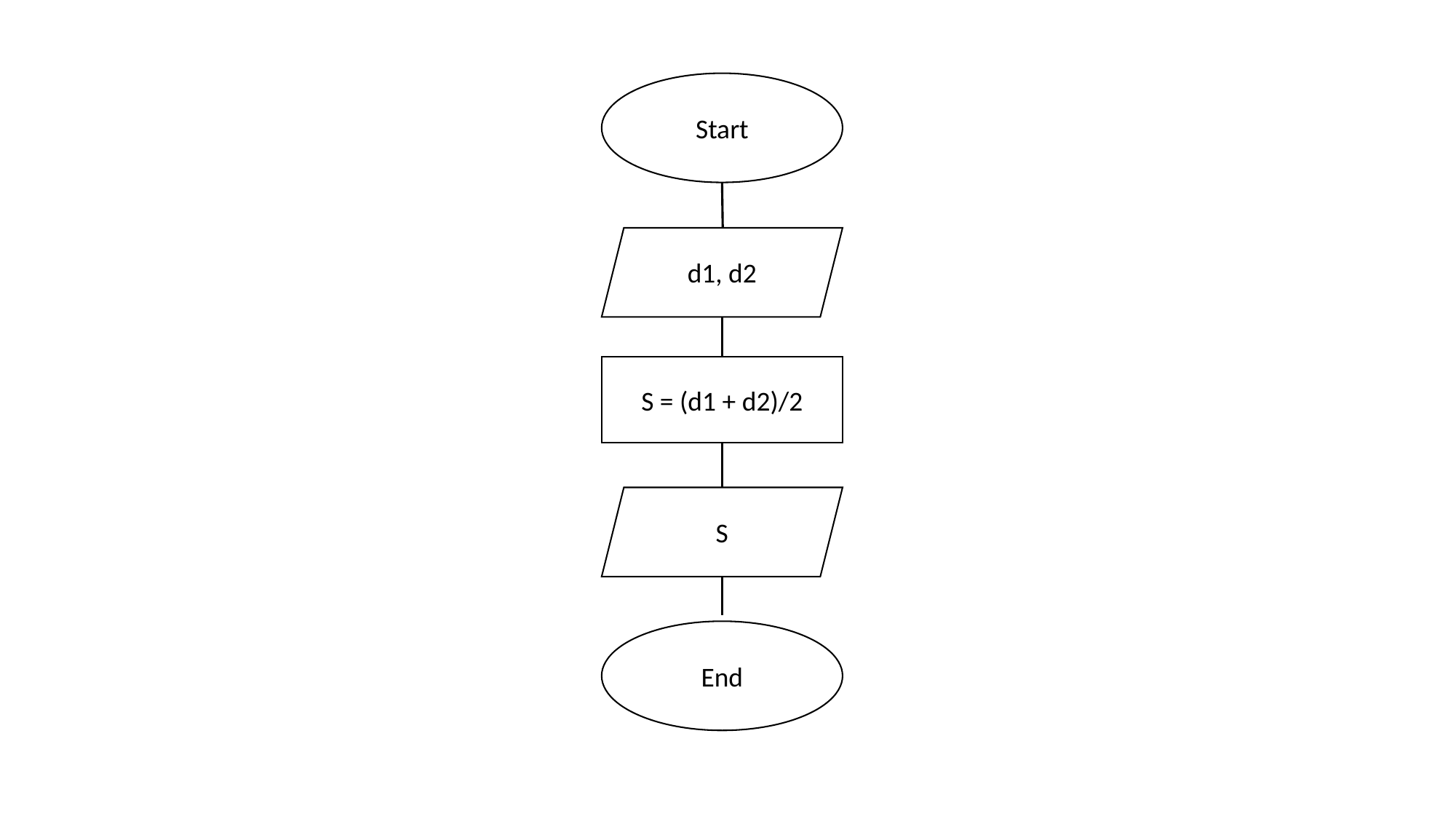

Start
d1, d2
S = (d1 + d2)/2
S
End